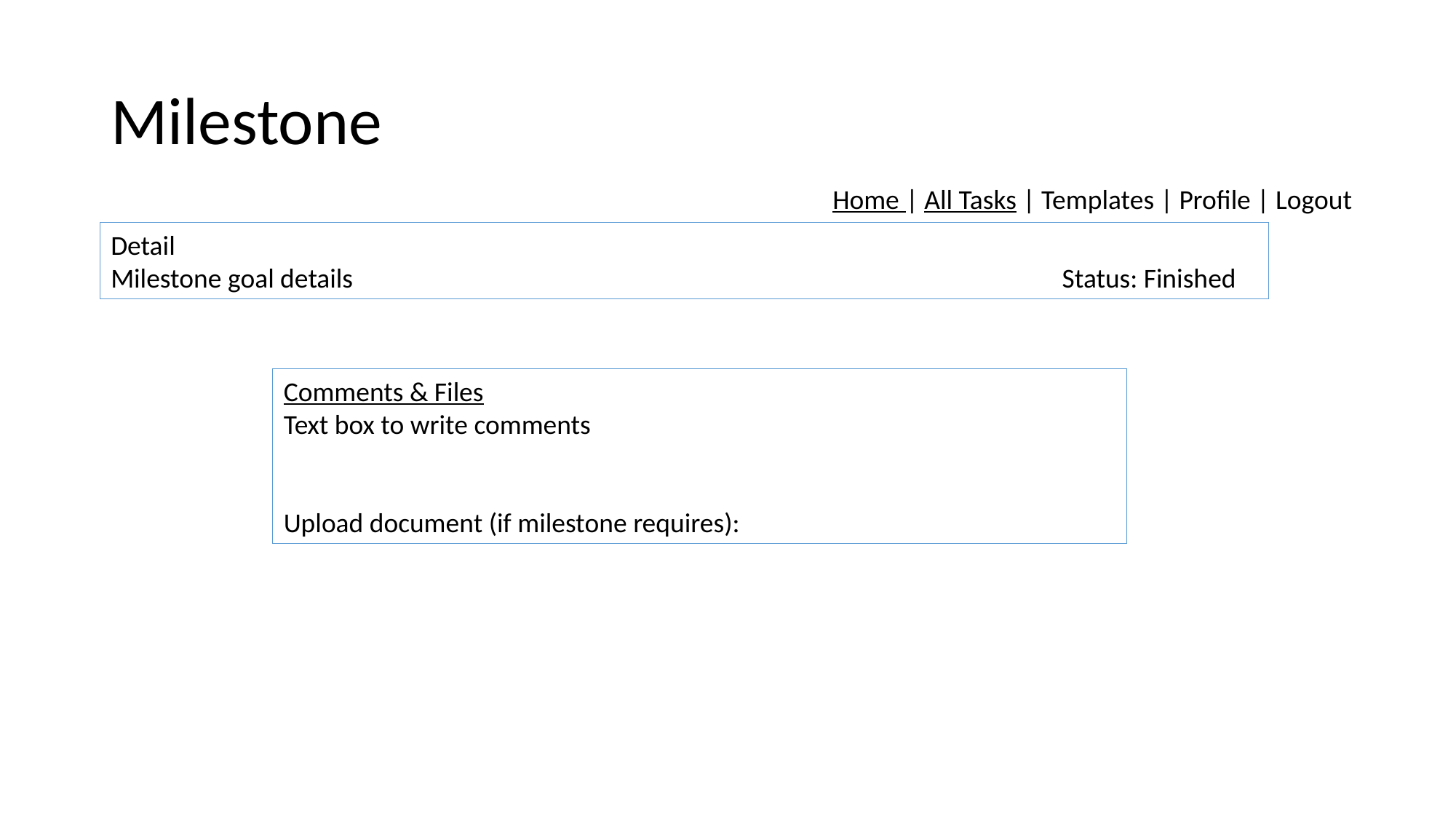

# Milestone
Home | All Tasks | Templates | Profile | Logout
Detail
Milestone goal details                                                                                                                   Status: Finished
Comments & Files
Text box to write comments

Upload document (if milestone requires):